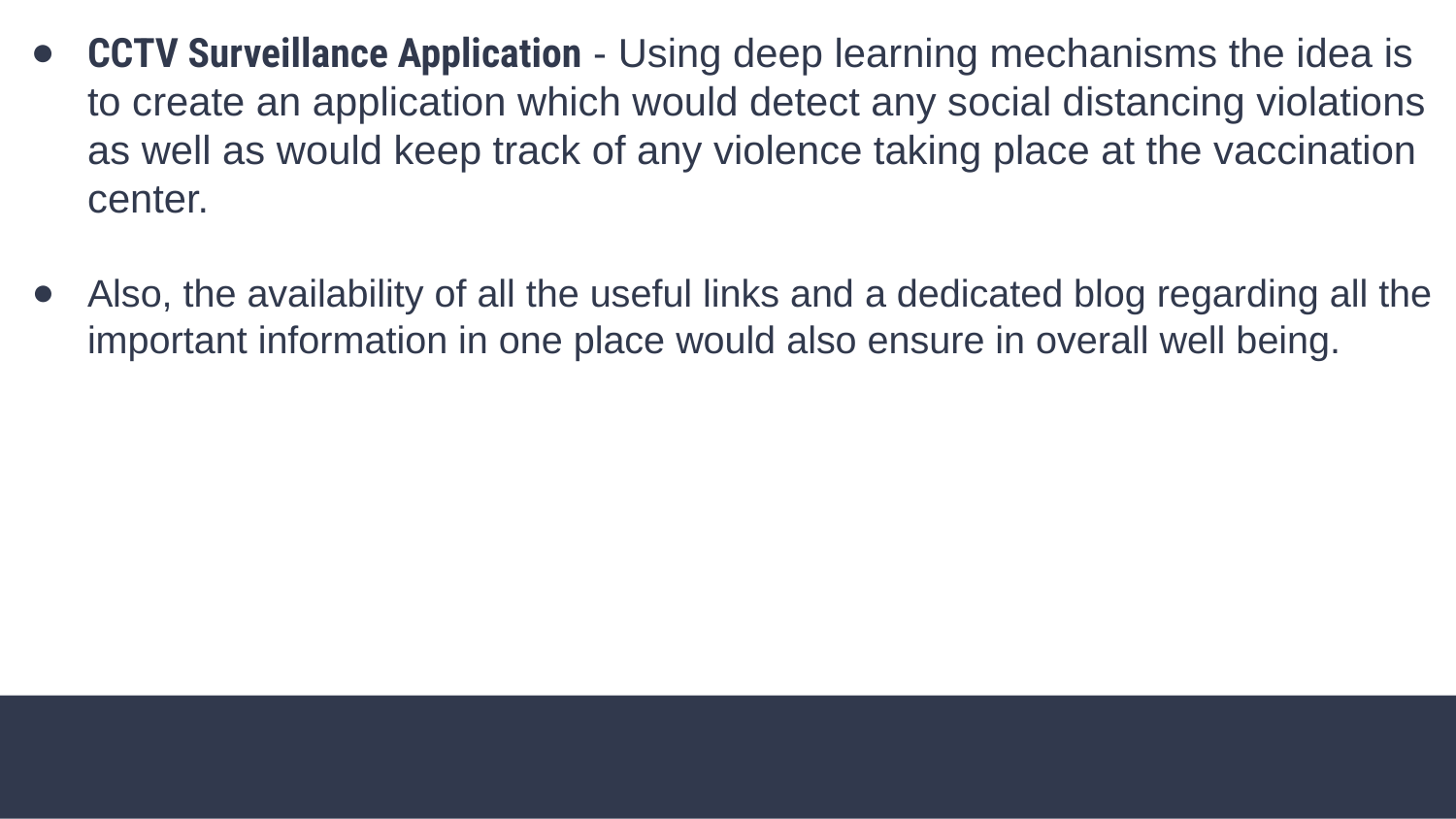

CCTV Surveillance Application - Using deep learning mechanisms the idea is to create an application which would detect any social distancing violations as well as would keep track of any violence taking place at the vaccination center.

Also, the availability of all the useful links and a dedicated blog regarding all the important information in one place would also ensure in overall well being.